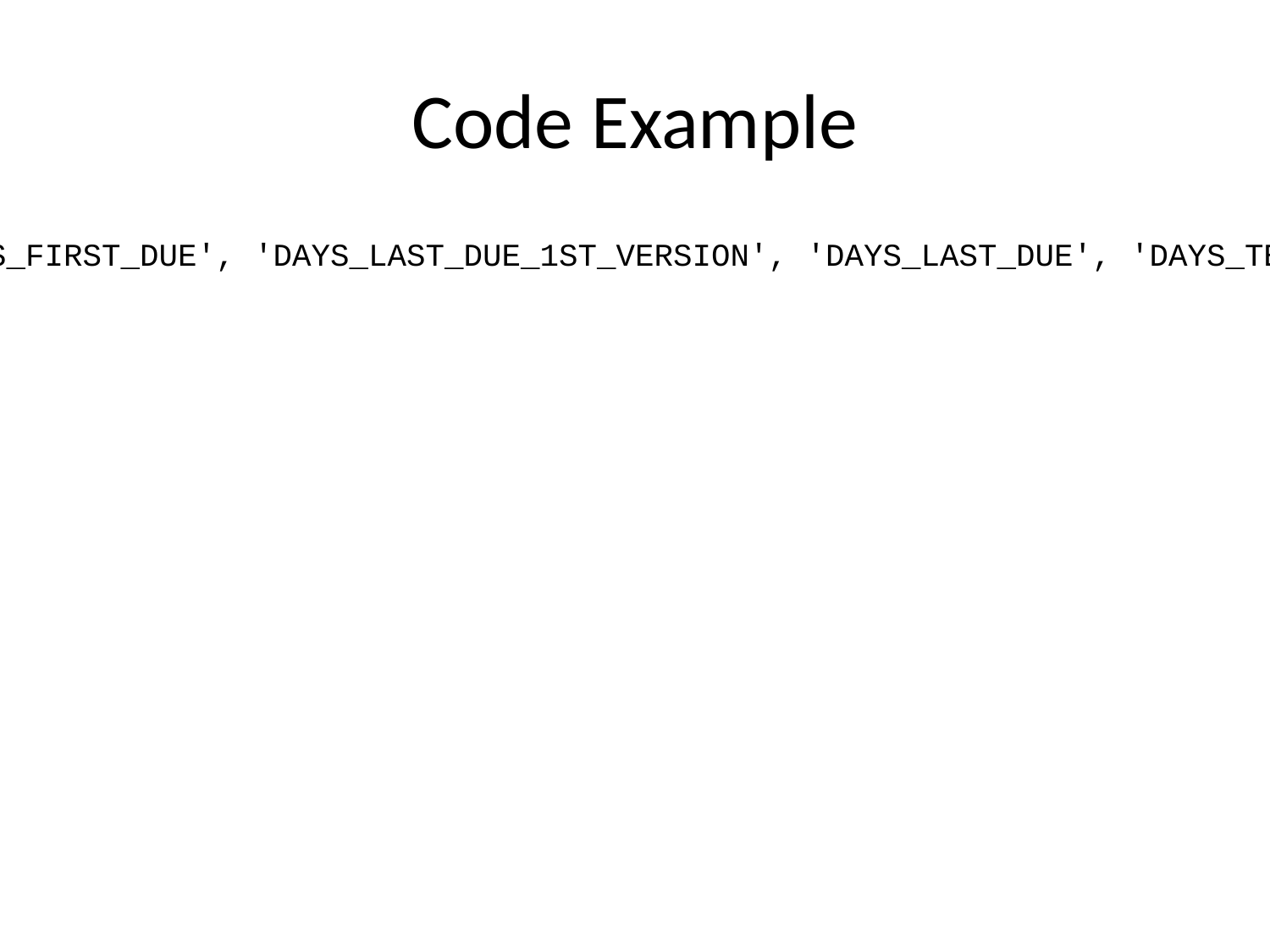

# Code Example

previous_df[['DAYS_FIRST_DRAWING', 'DAYS_FIRST_DUE', 'DAYS_LAST_DUE_1ST_VERSION', 'DAYS_LAST_DUE', 'DAYS_TERMINATION','DAYS_DECISION']].describe()